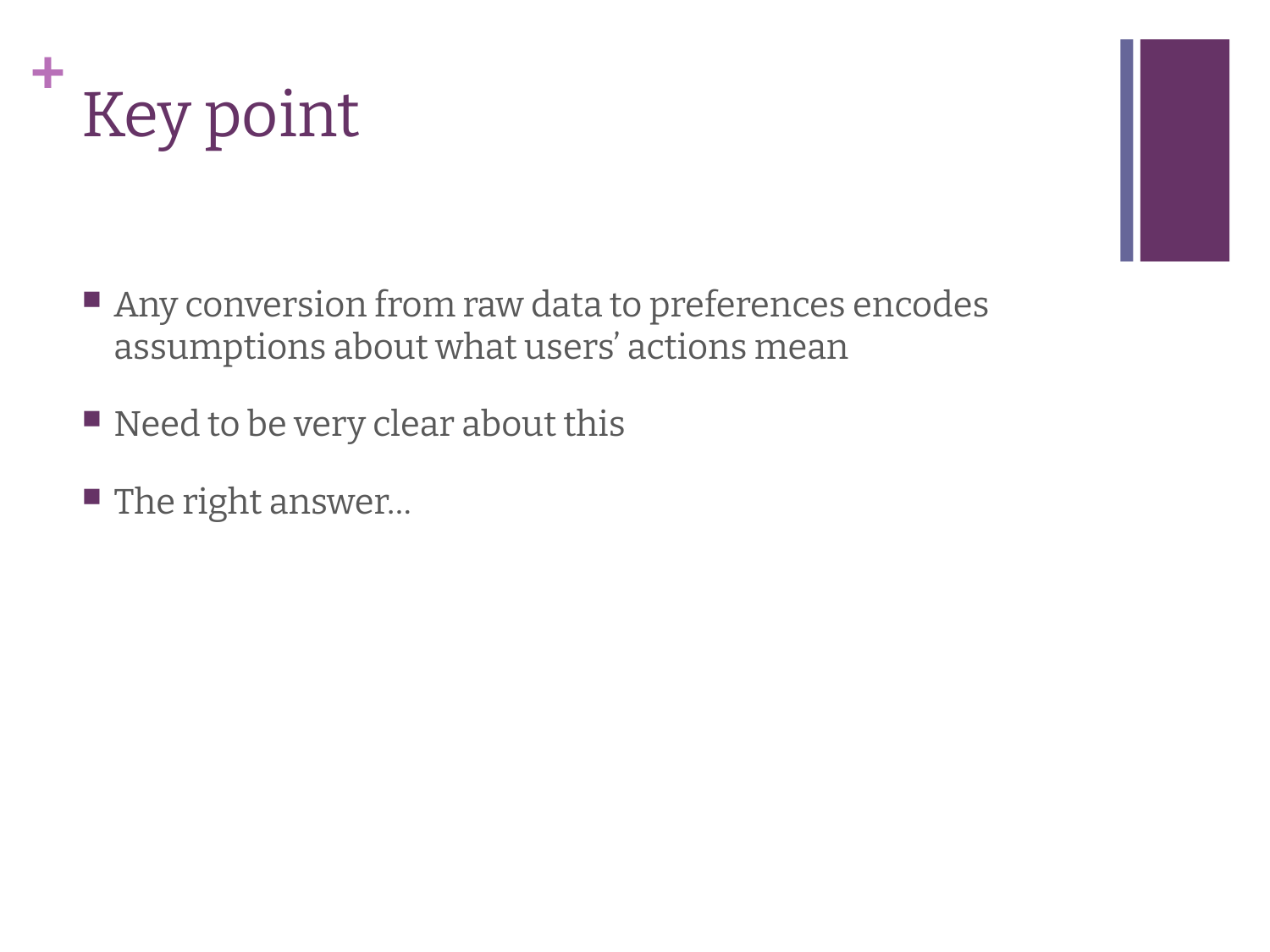

# Key point
Any conversion from raw data to preferences encodes assumptions about what users’ actions mean
Need to be very clear about this
The right answer…